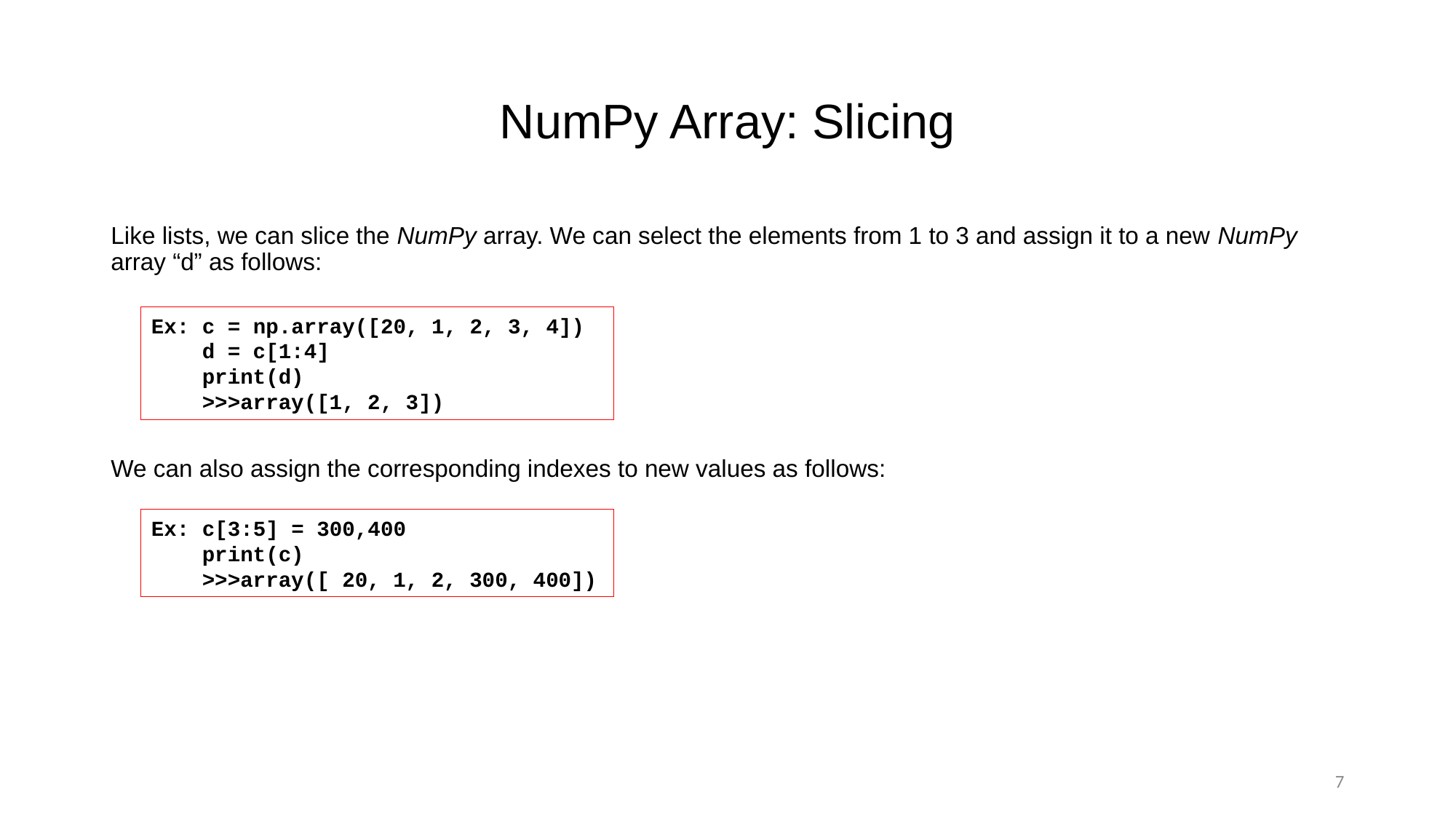

# NumPy Array: Slicing
Like lists, we can slice the NumPy array. We can select the elements from 1 to 3 and assign it to a new NumPy array “d” as follows:

We can also assign the corresponding indexes to new values as follows:

Ex: c = np.array([20, 1, 2, 3, 4])
    d = c[1:4]
    print(d)
    >>>array([1, 2, 3])
Ex: c[3:5] = 300,400
    print(c)
    >>>array([ 20, 1, 2, 300, 400])
7